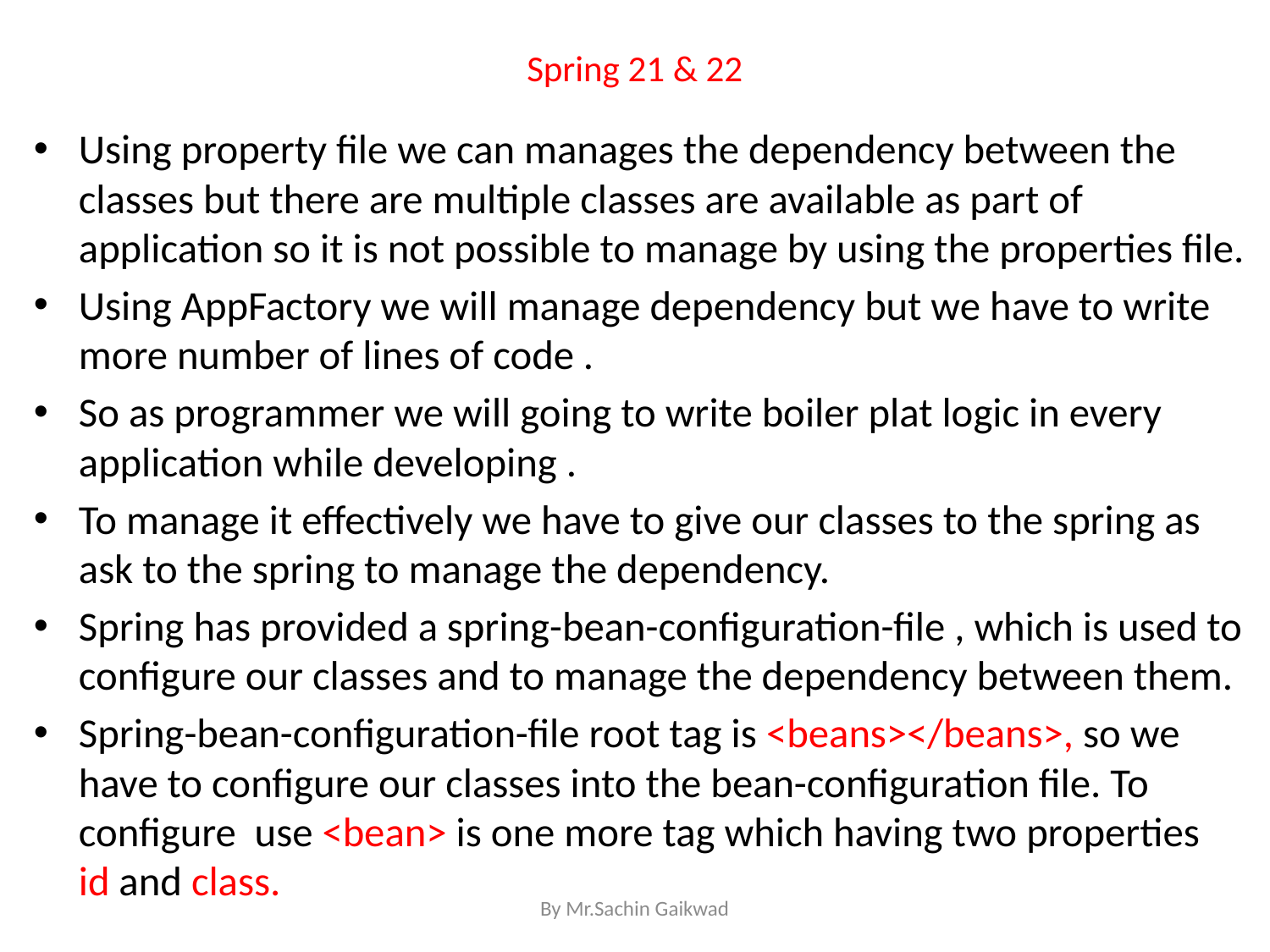

# Spring 21 & 22
Using property file we can manages the dependency between the classes but there are multiple classes are available as part of application so it is not possible to manage by using the properties file.
Using AppFactory we will manage dependency but we have to write more number of lines of code .
So as programmer we will going to write boiler plat logic in every application while developing .
To manage it effectively we have to give our classes to the spring as ask to the spring to manage the dependency.
Spring has provided a spring-bean-configuration-file , which is used to configure our classes and to manage the dependency between them.
Spring-bean-configuration-file root tag is <beans></beans>, so we have to configure our classes into the bean-configuration file. To configure  use <bean> is one more tag which having two properties  id and class.

By Mr.Sachin Gaikwad